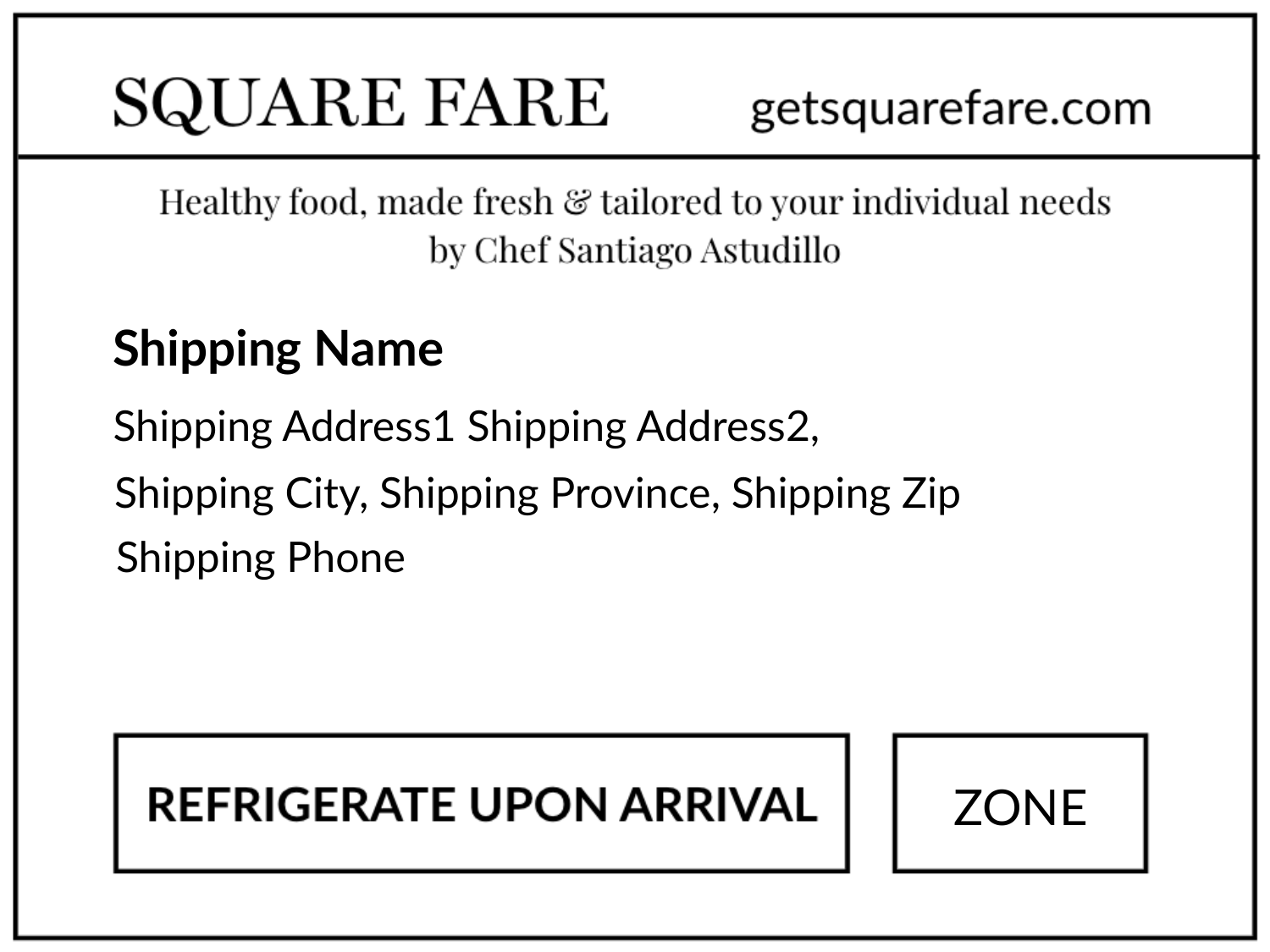

# Shipping Name
Shipping Address1 Shipping Address2,
Shipping City, Shipping Province, Shipping Zip
Shipping Phone
ZONE